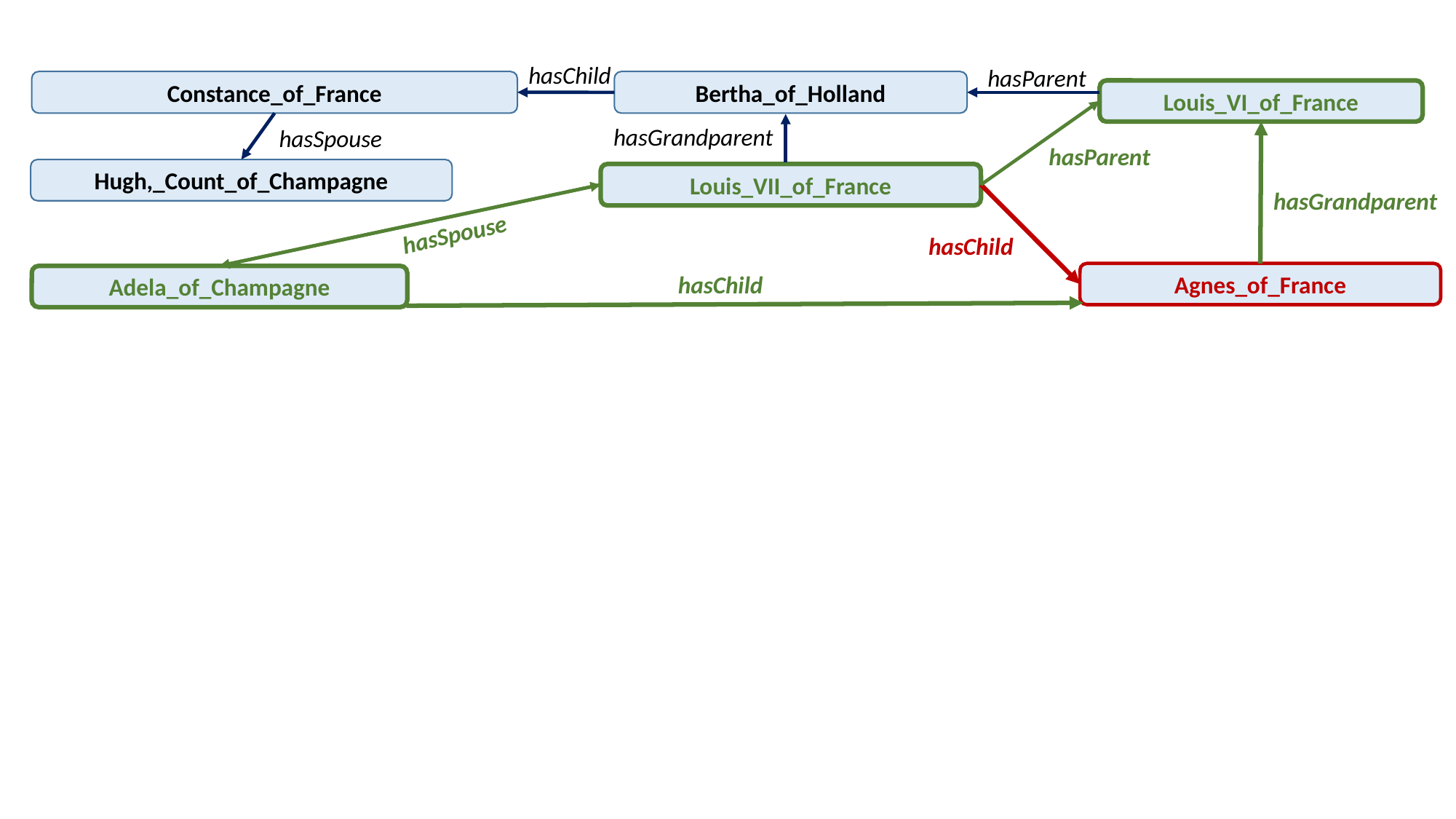

hasChild
hasParent
Constance_of_France
Bertha_of_Holland
Louis_VI_of_France
hasGrandparent
hasSpouse
hasParent
Hugh,_Count_of_Champagne
Louis_VII_of_France
hasGrandparent
hasSpouse
hasChild
Agnes_of_France
hasChild
Adela_of_Champagne